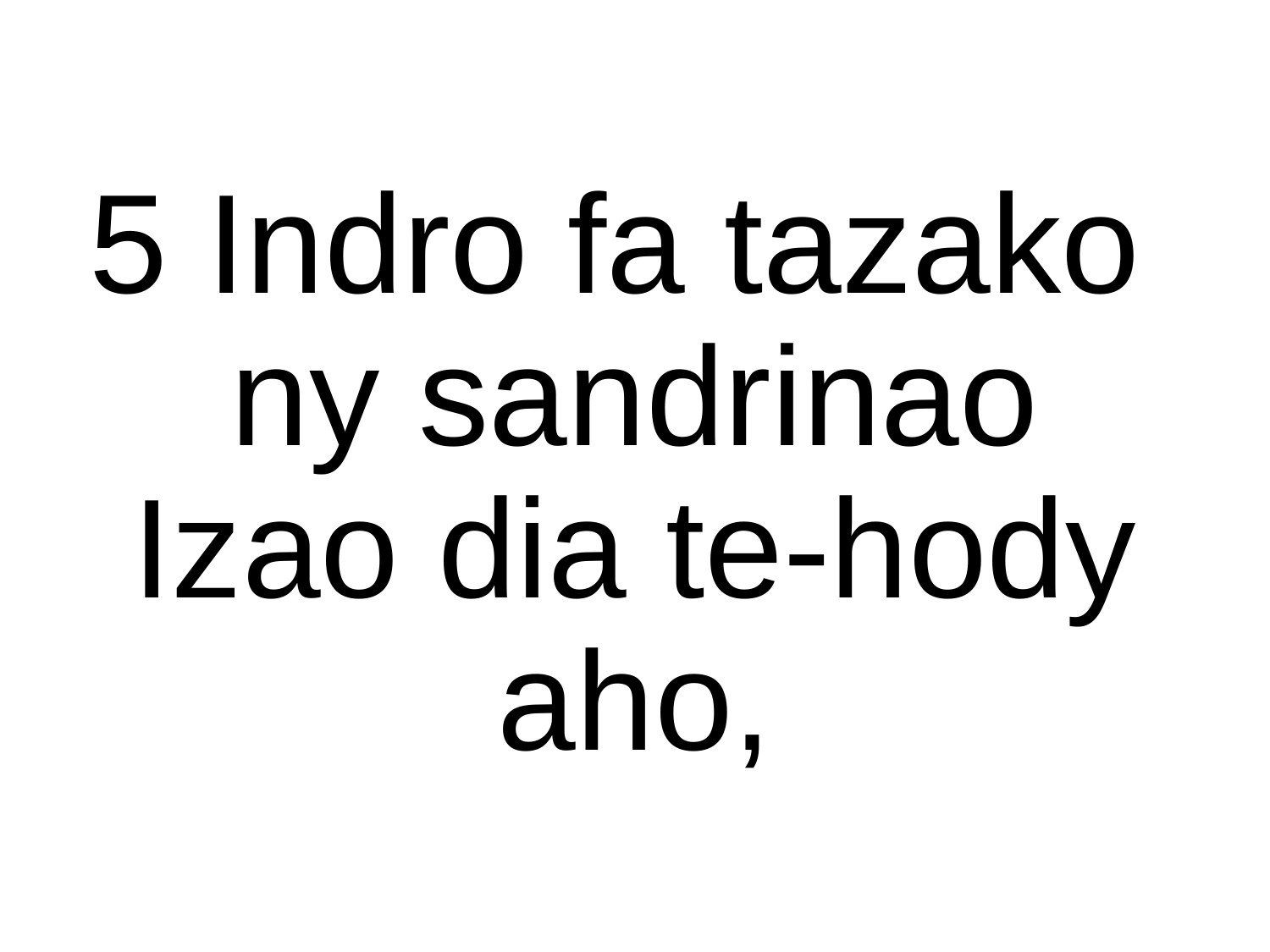

5 Indro fa tazako
ny sandrinao
Izao dia te-hody aho,